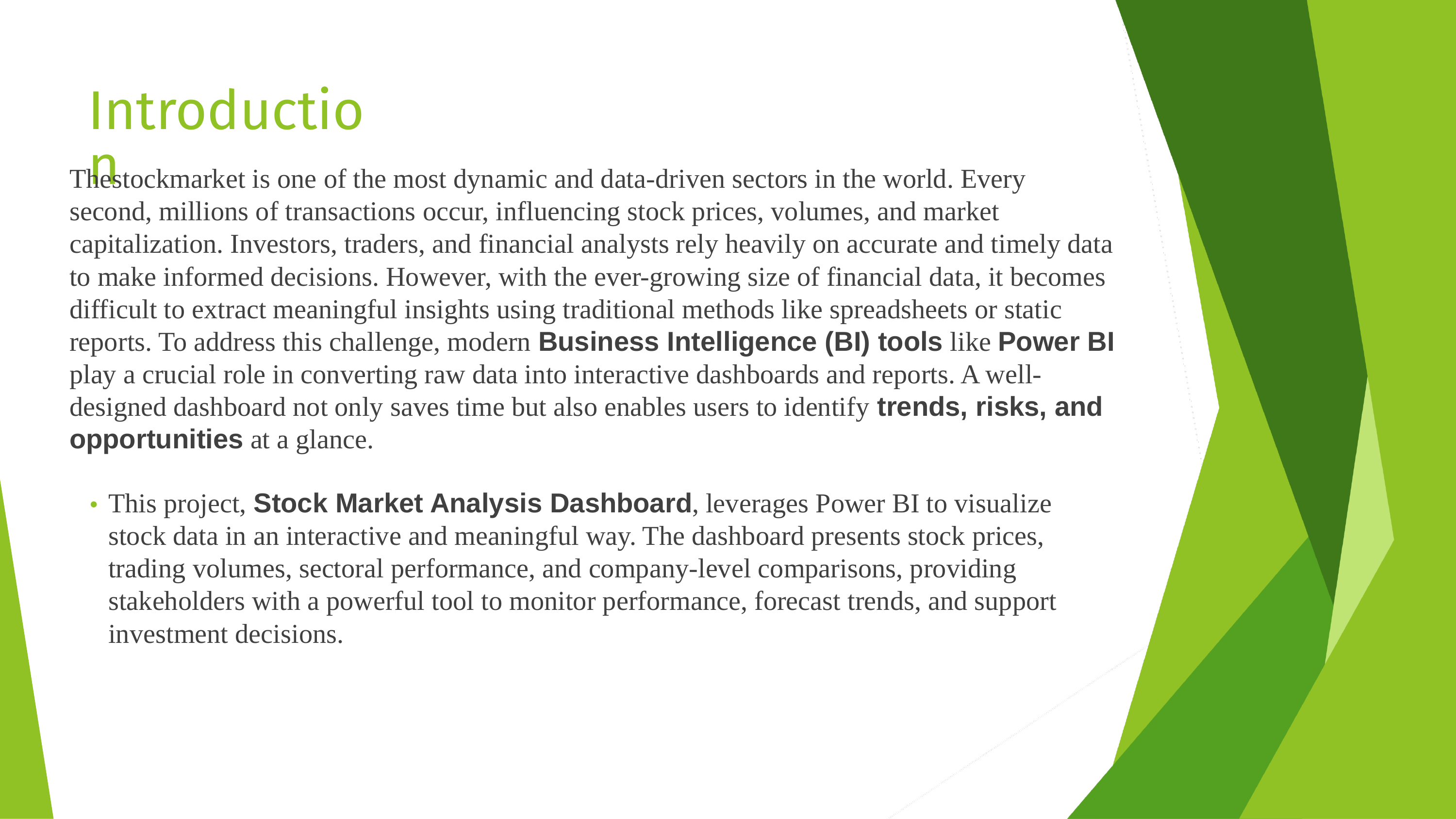

Introduction

Thestockmarket is one of the most dynamic and data-driven sectors in the world. Every
second, millions of transactions occur, influencing stock prices, volumes, and market capitalization. Investors, traders, and financial analysts rely heavily on accurate and timely data to make informed decisions. However, with the ever-growing size of financial data, it becomes difficult to extract meaningful insights using traditional methods like spreadsheets or static reports. To address this challenge, modern Business Intelligence (BI) tools like Power BI play a crucial role in converting raw data into interactive dashboards and reports. A well- designed dashboard not only saves time but also enables users to identify trends, risks, and opportunities at a glance.

This project, Stock Market Analysis Dashboard, leverages Power BI to visualize stock data in an interactive and meaningful way. The dashboard presents stock prices, trading volumes, sectoral performance, and company-level comparisons, providing stakeholders with a powerful tool to monitor performance, forecast trends, and support investment decisions.